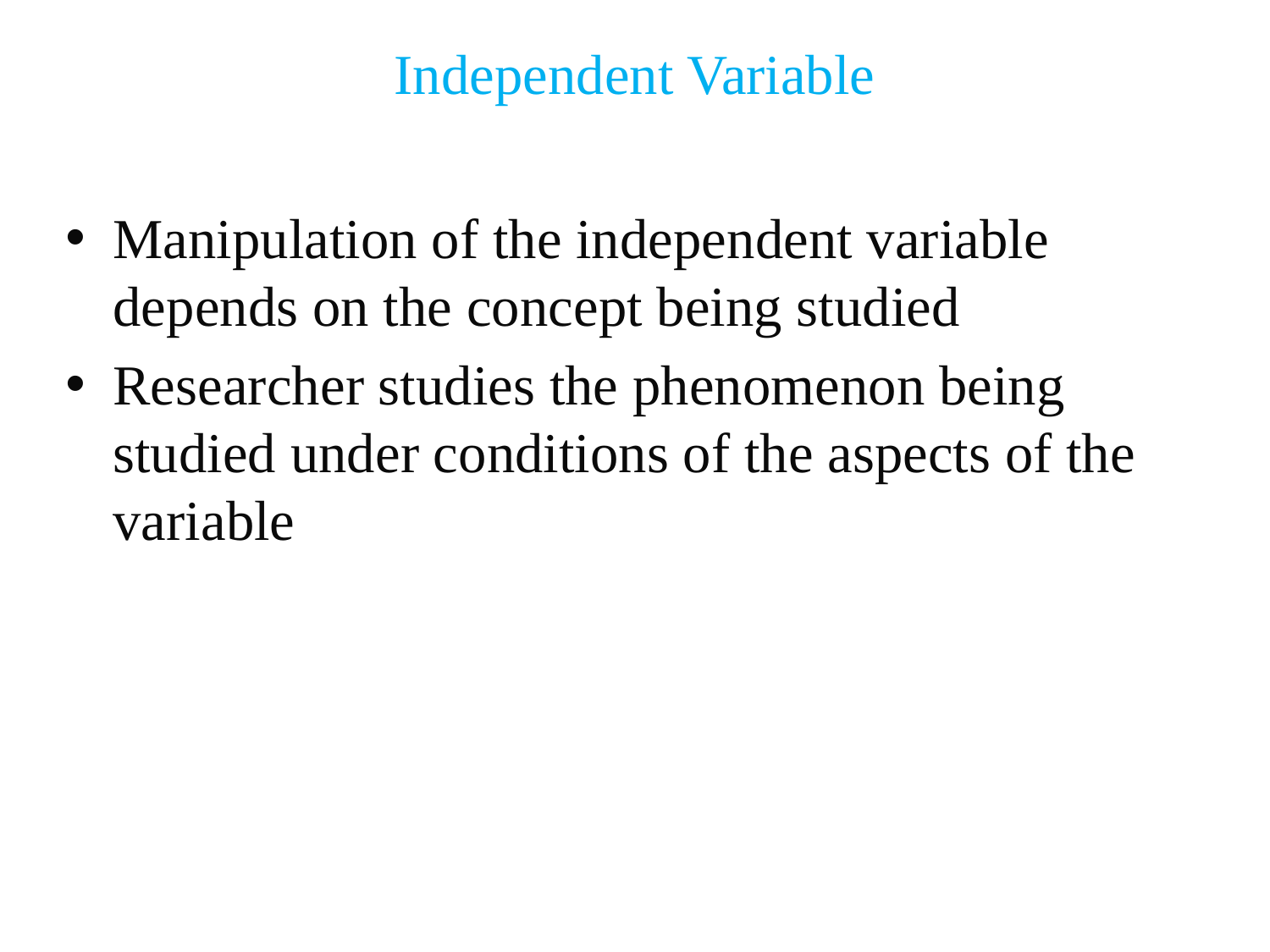

Independent Variable
Manipulation of the independent variable depends on the concept being studied
Researcher studies the phenomenon being studied under conditions of the aspects of the variable